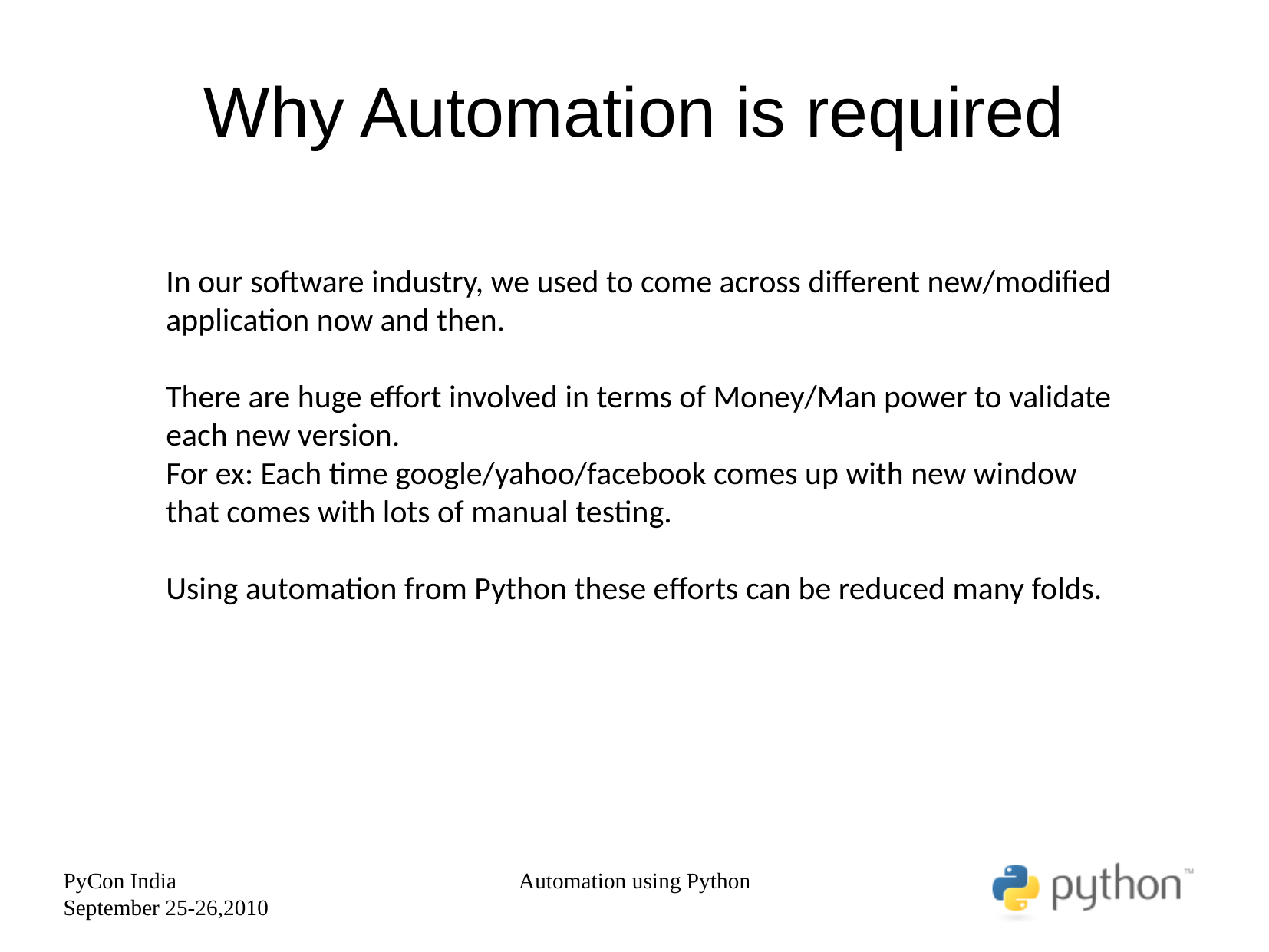

Why Automation is required
In our software industry, we used to come across different new/modified  application now and then.

There are huge effort involved in terms of Money/Man power to validate each new version.
For ex: Each time google/yahoo/facebook comes up with new window that comes with lots of manual testing.

Using automation from Python these efforts can be reduced many folds.
PyCon India
September 25-26,2010
Automation using Python